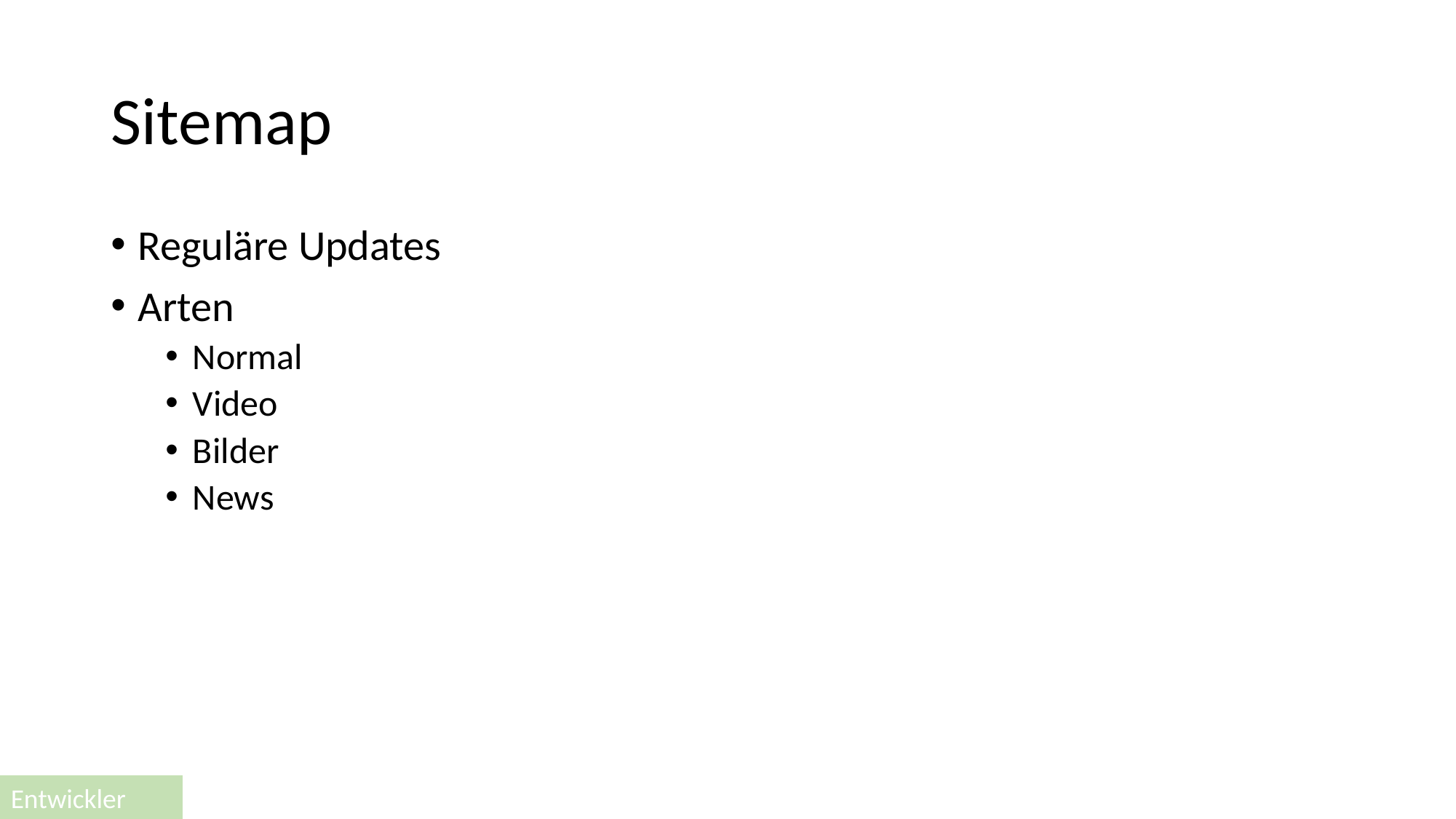

# Sitemap
Reguläre Updates
Arten
Normal
Video
Bilder
News

Entwickler